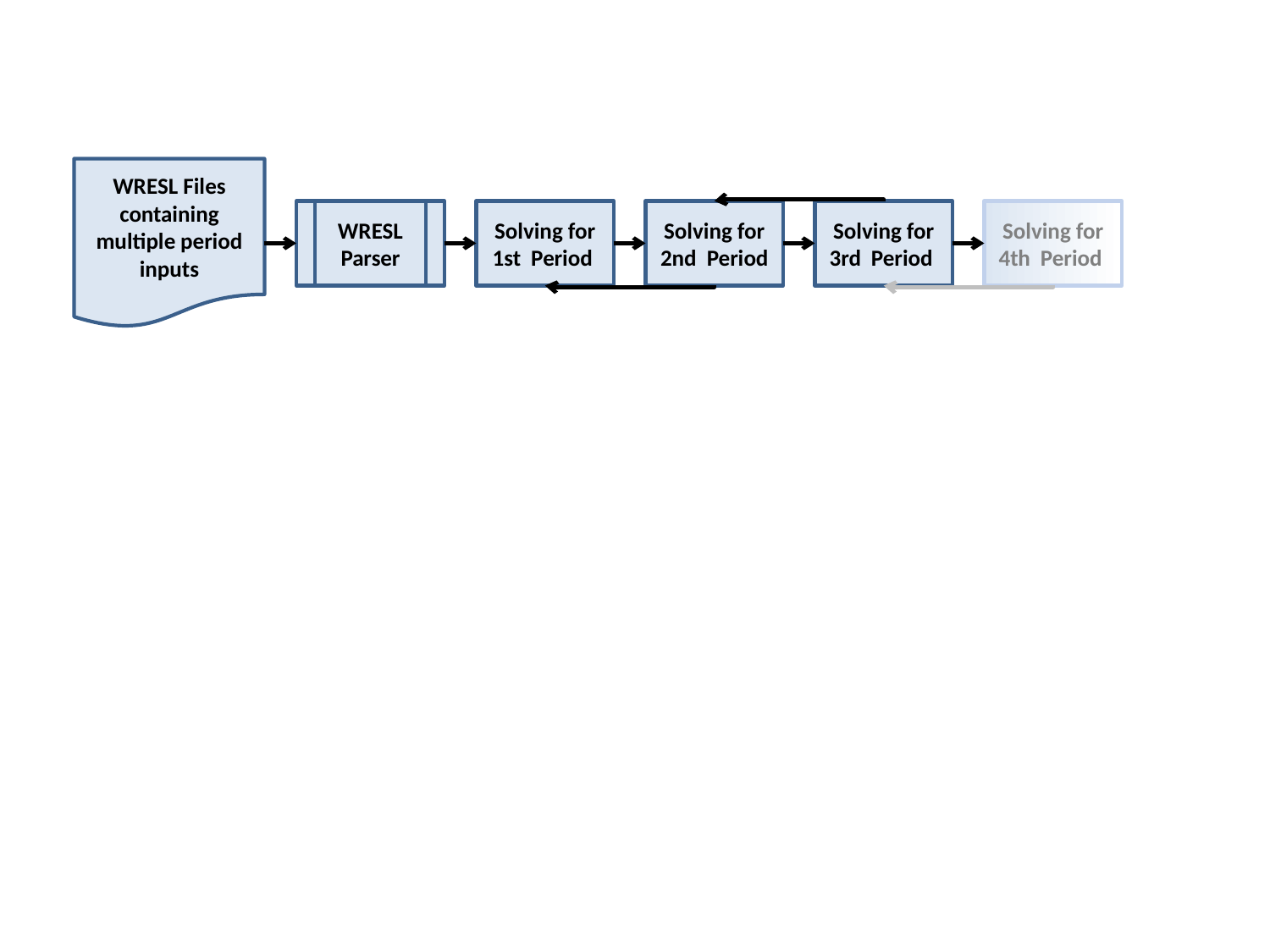

WRESL Files containing multiple period inputs
WRESL Parser
Solving for 1st  Period
Solving for 2nd  Period
Solving for 3rd  Period
Solving for 4th  Period